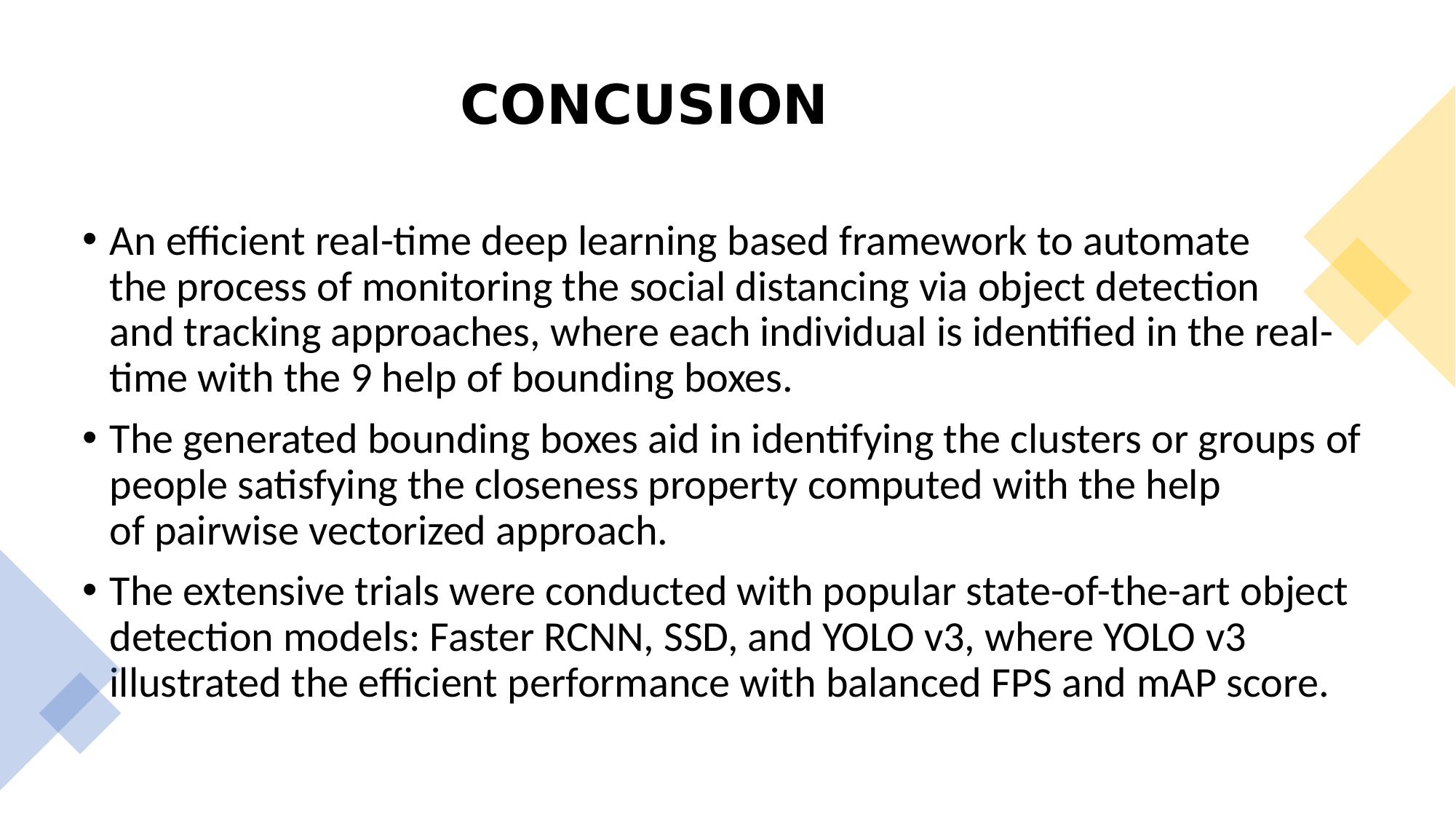

# CONCUSION

An efficient real-time deep learning based framework to automate the process of monitoring the social distancing via object detection and tracking approaches, where each individual is identified in the real-time with the 9 help of bounding boxes.
The generated bounding boxes aid in identifying the clusters or groups of people satisfying the closeness property computed with the help of pairwise vectorized approach.
The extensive trials were conducted with popular state-of-the-art object detection models: Faster RCNN, SSD, and YOLO v3, where YOLO v3 illustrated the efficient performance with balanced FPS and mAP score.